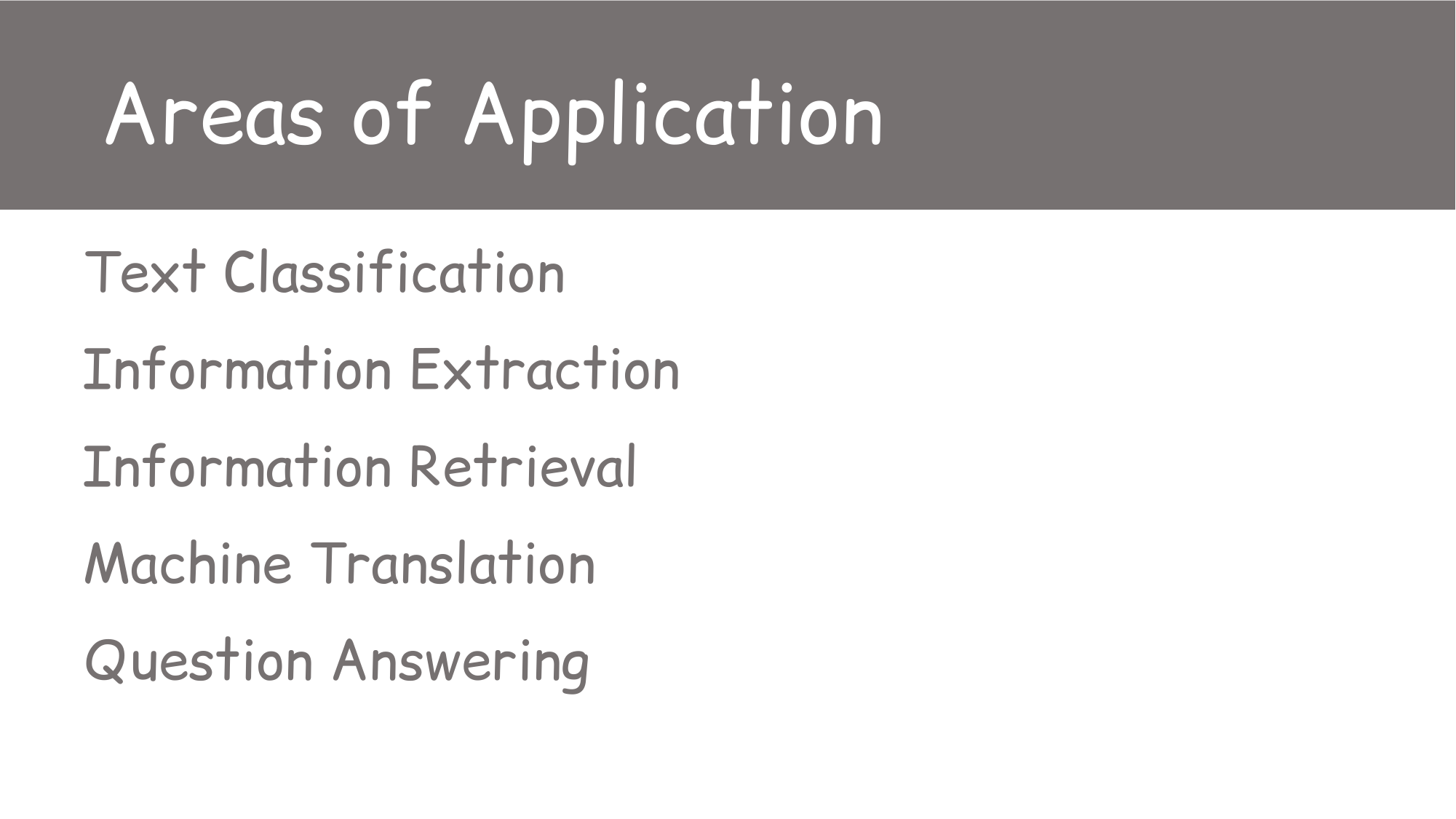

Areas of Application
Text Classification
Information Extraction
Information Retrieval
Machine Translation
Question Answering